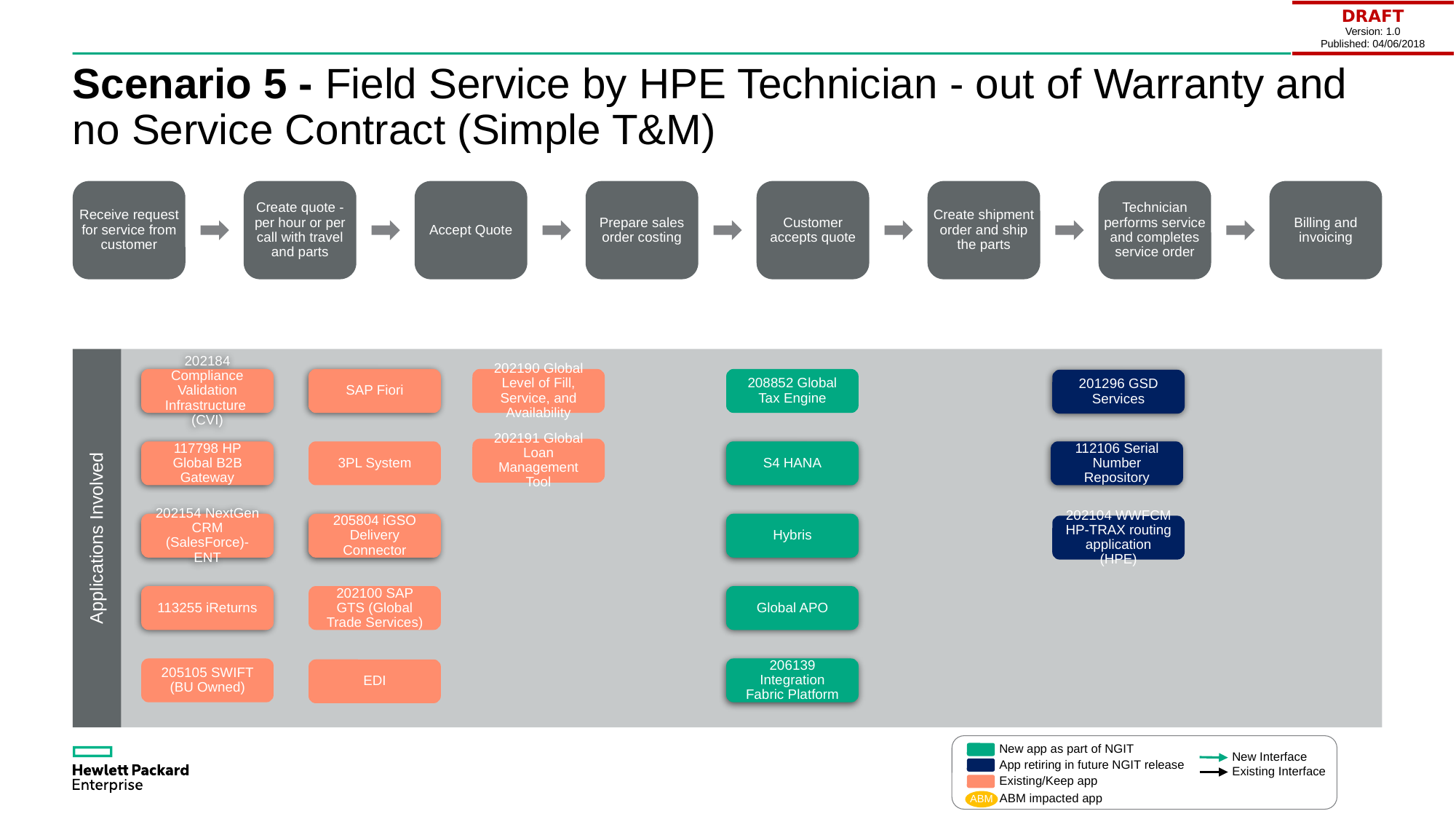

| DRAFT Version: 1.0 Published: 04/06/2018 |
| --- |
# Scenario 5 - Field Service by HPE Technician - out of Warranty and no Service Contract (Simple T&M)
Receive request for service from customer
Create quote - per hour or per call with travel and parts
Accept Quote
Prepare sales order costing
Customer accepts quote
Create shipment order and ship the parts
Technician performs service and completes service order
Billing and invoicing

Applications Involved

202184 Compliance Validation Infrastructure  (CVI)
SAP Fiori
202190 Global Level of Fill, Service, and Availability
208852 Global Tax Engine
201296 GSD Services
202191 Global Loan Management Tool
117798 HP Global B2B Gateway
3PL System
S4 HANA
112106 Serial Number Repository
202154 NextGen CRM (SalesForce)-ENT
205804 iGSO Delivery Connector
Hybris
202104 WWFCM HP-TRAX routing application (HPE)
113255 iReturns
202100 SAP GTS (Global Trade Services)
Global APO
206139 Integration Fabric Platform
205105 SWIFT
(BU Owned)
EDI

New app as part of NGIT

New Interface
App retiring in future NGIT release

Existing Interface
Existing/Keep app

ABM impacted app
ABM